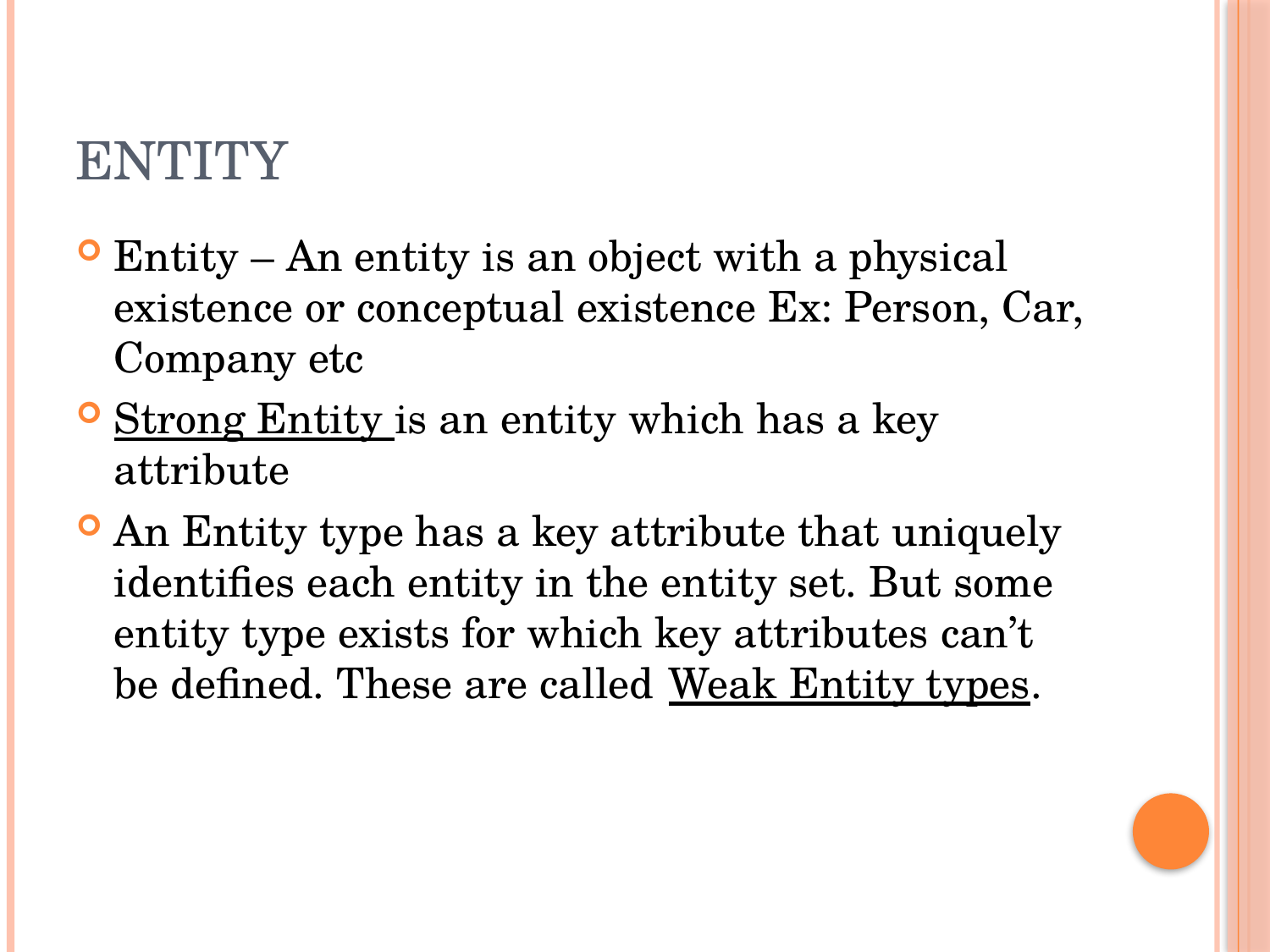

# Entity
Entity – An entity is an object with a physical existence or conceptual existence Ex: Person, Car, Company etc
Strong Entity is an entity which has a key attribute
An Entity type has a key attribute that uniquely identifies each entity in the entity set. But some entity type exists for which key attributes can’t be defined. These are called Weak Entity types.